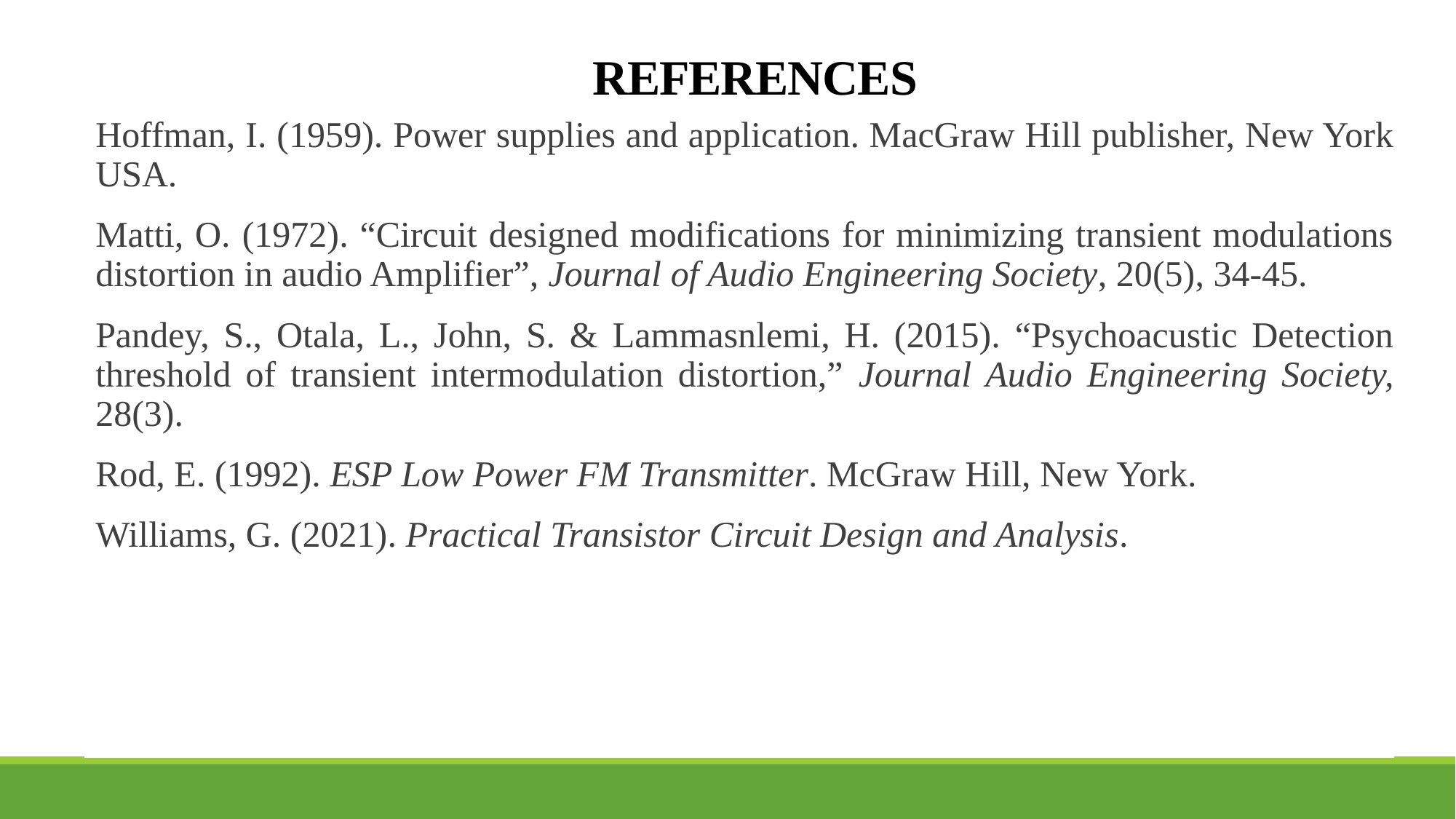

# REFERENCES
Hoffman, I. (1959). Power supplies and application. MacGraw Hill publisher, New York USA.
Matti, O. (1972). “Circuit designed modifications for minimizing transient modulations distortion in audio Amplifier”, Journal of Audio Engineering Society, 20(5), 34-45.
Pandey, S., Otala, L., John, S. & Lammasnlemi, H. (2015). “Psychoacustic Detection threshold of transient intermodulation distortion,” Journal Audio Engineering Society, 28(3).
Rod, E. (1992). ESP Low Power FM Transmitter. McGraw Hill, New York.
Williams, G. (2021). Practical Transistor Circuit Design and Analysis.